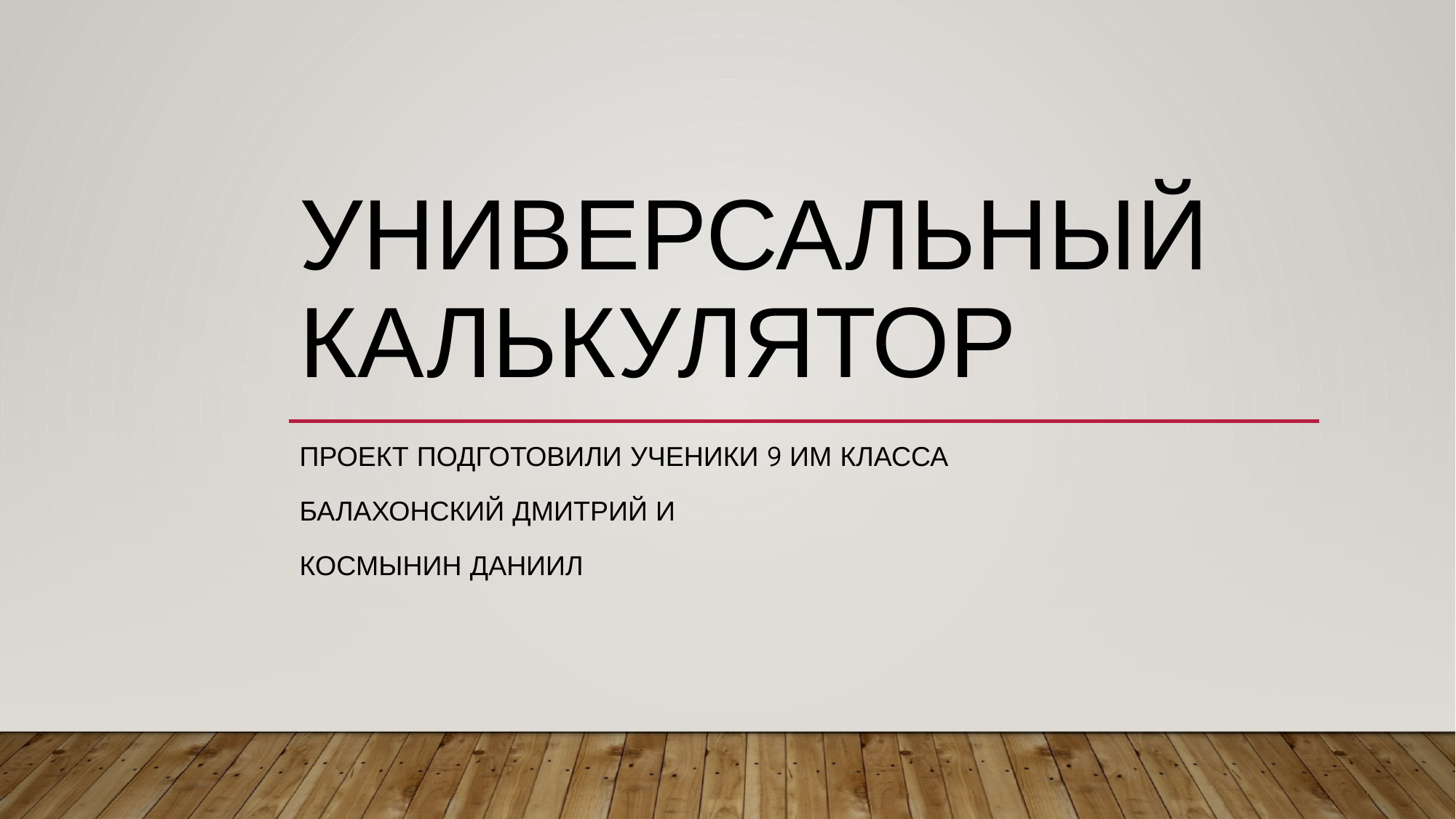

# Универсальный калькулятор
Проект подготовили ученики 9 им класса
Балахонский Дмитрий и
Космынин Даниил